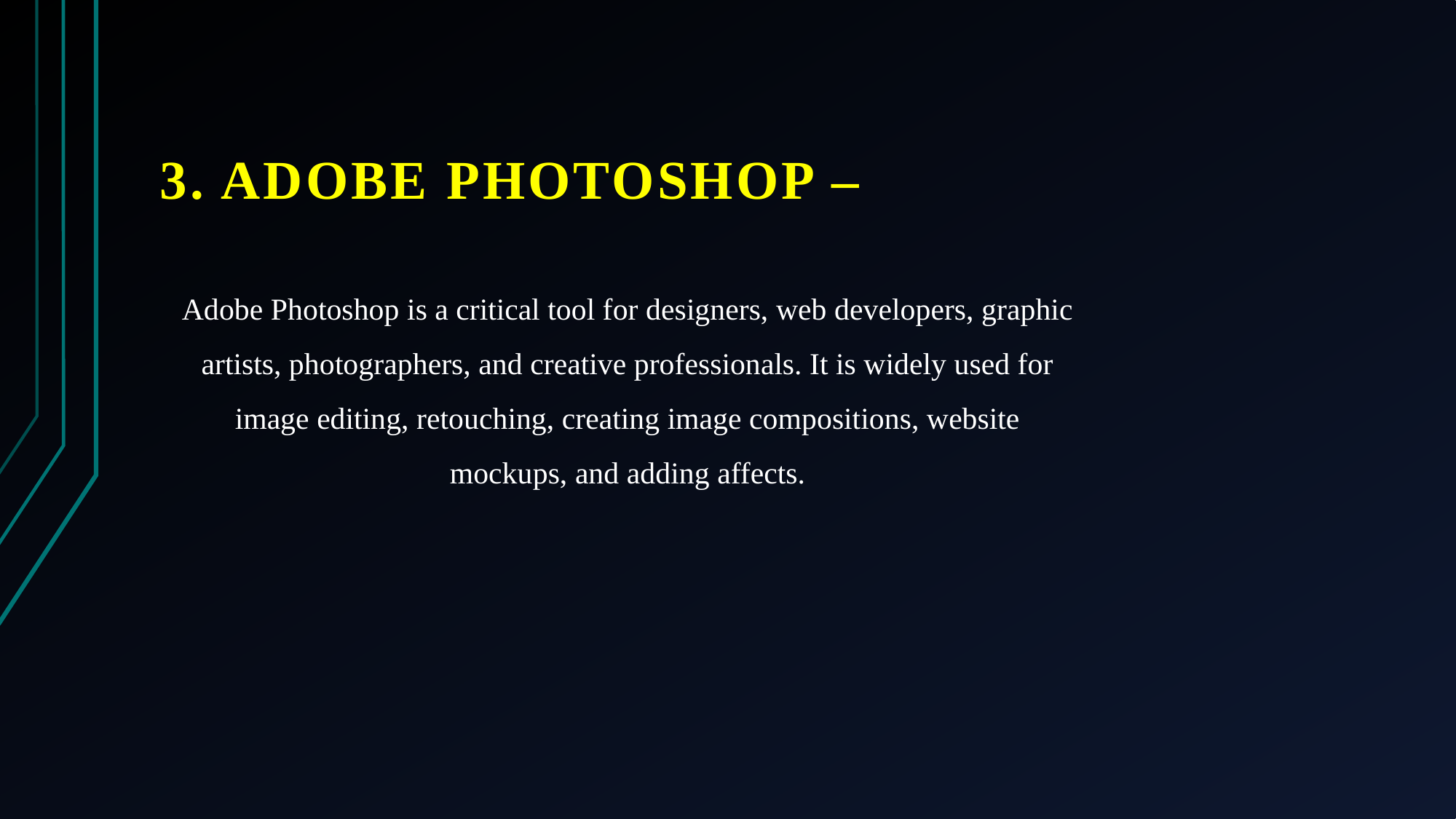

# 3. Adobe Photoshop –
Adobe Photoshop is a critical tool for designers, web developers, graphic artists, photographers, and creative professionals. It is widely used for image editing, retouching, creating image compositions, website mockups, and adding affects.